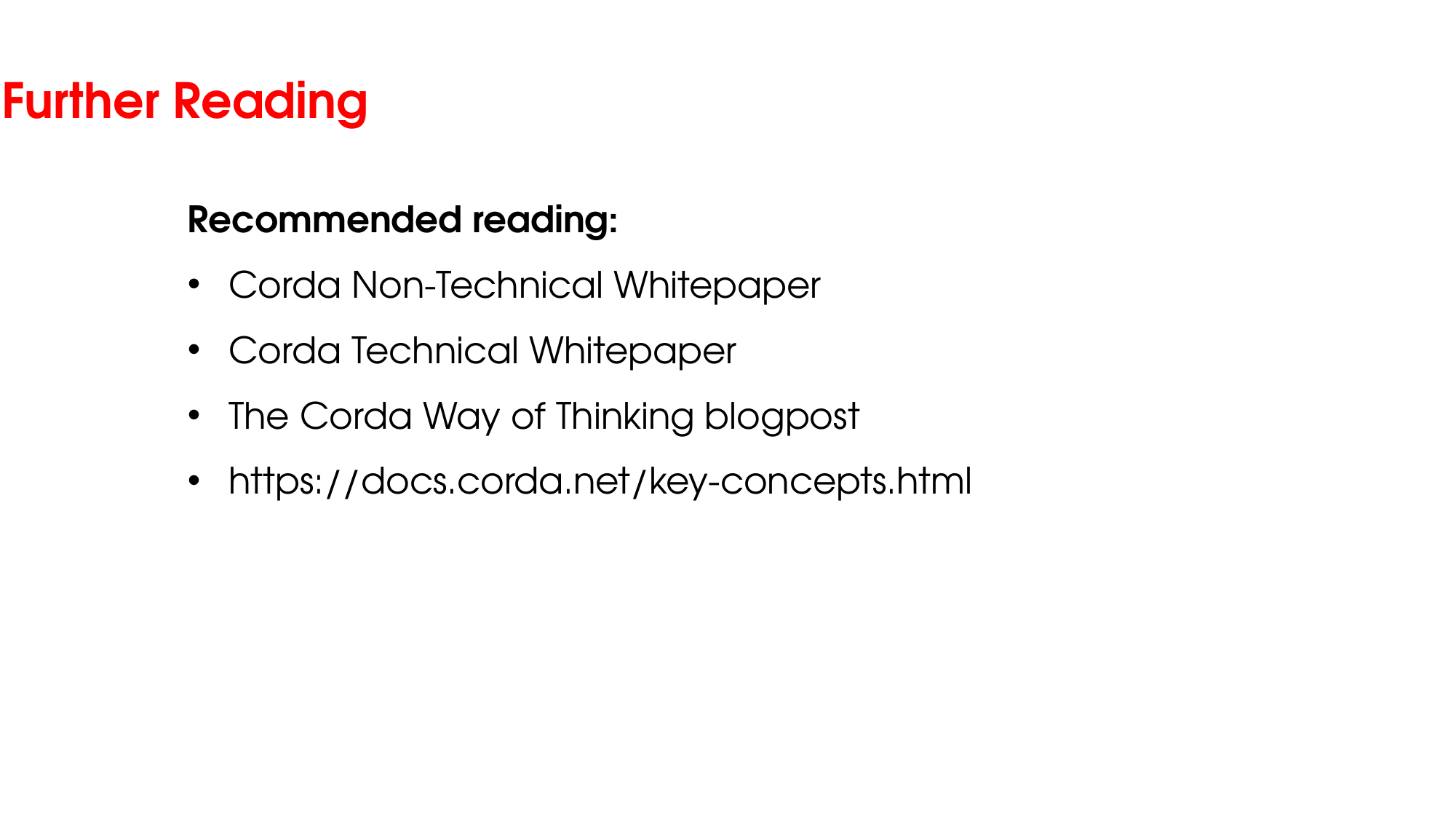

Further Reading
Recommended reading:
Corda Non-Technical Whitepaper
Corda Technical Whitepaper
The Corda Way of Thinking blogpost
https://docs.corda.net/key-concepts.html